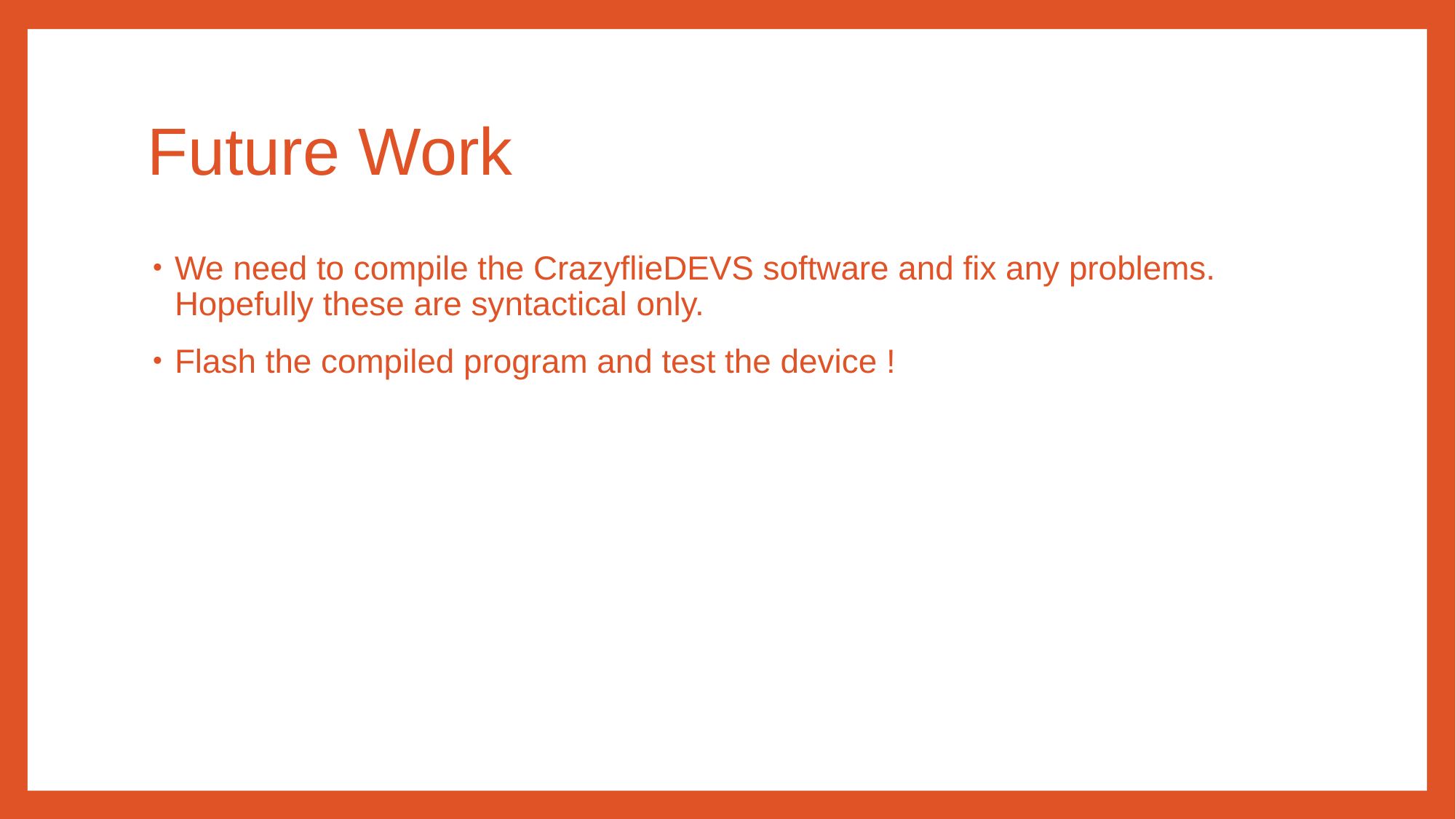

# Future Work
We need to compile the CrazyflieDEVS software and fix any problems. Hopefully these are syntactical only.
Flash the compiled program and test the device !